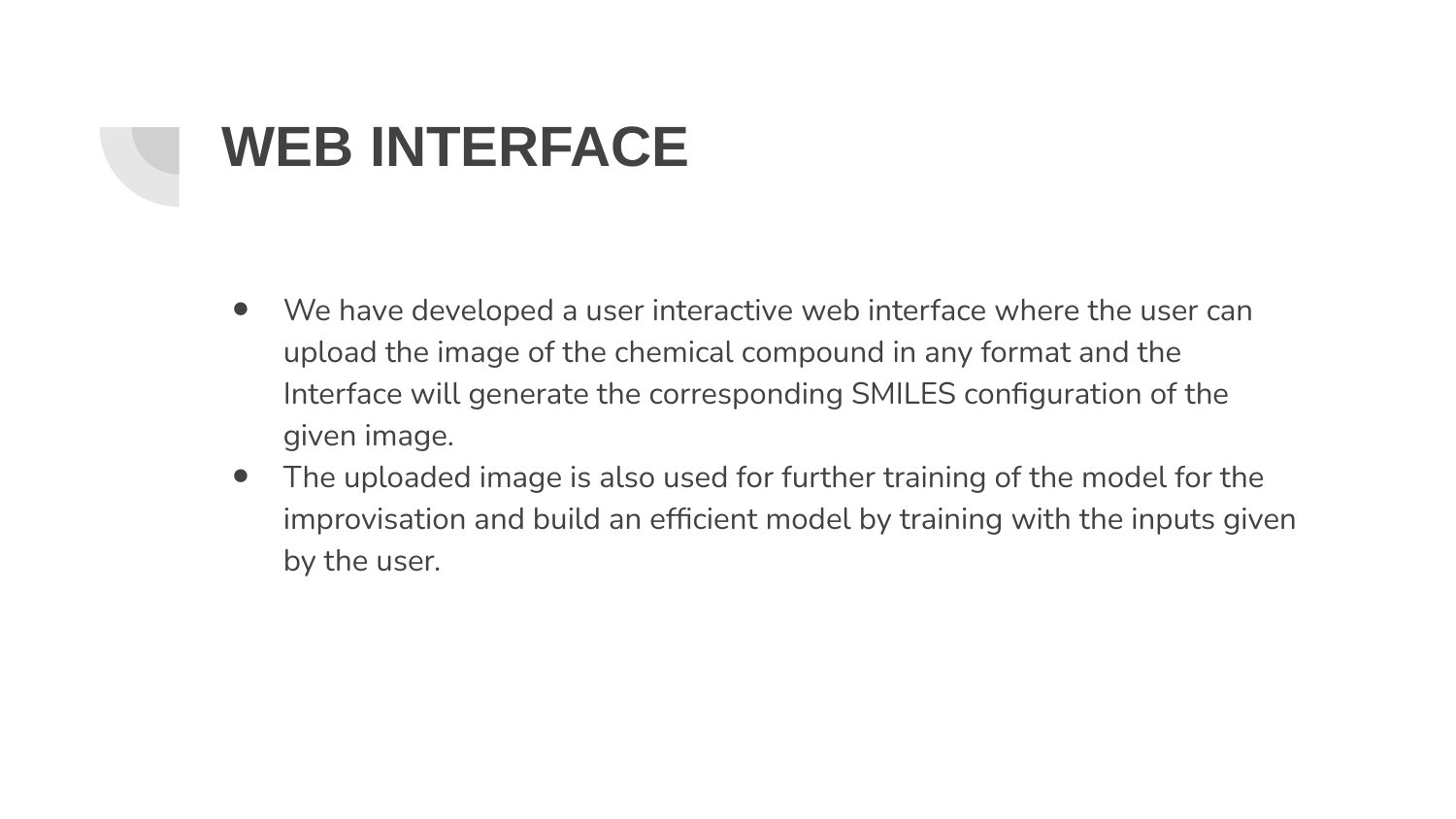

# WEB INTERFACE
We have developed a user interactive web interface where the user can upload the image of the chemical compound in any format and the Interface will generate the corresponding SMILES configuration of the given image.
The uploaded image is also used for further training of the model for the improvisation and build an efficient model by training with the inputs given by the user.